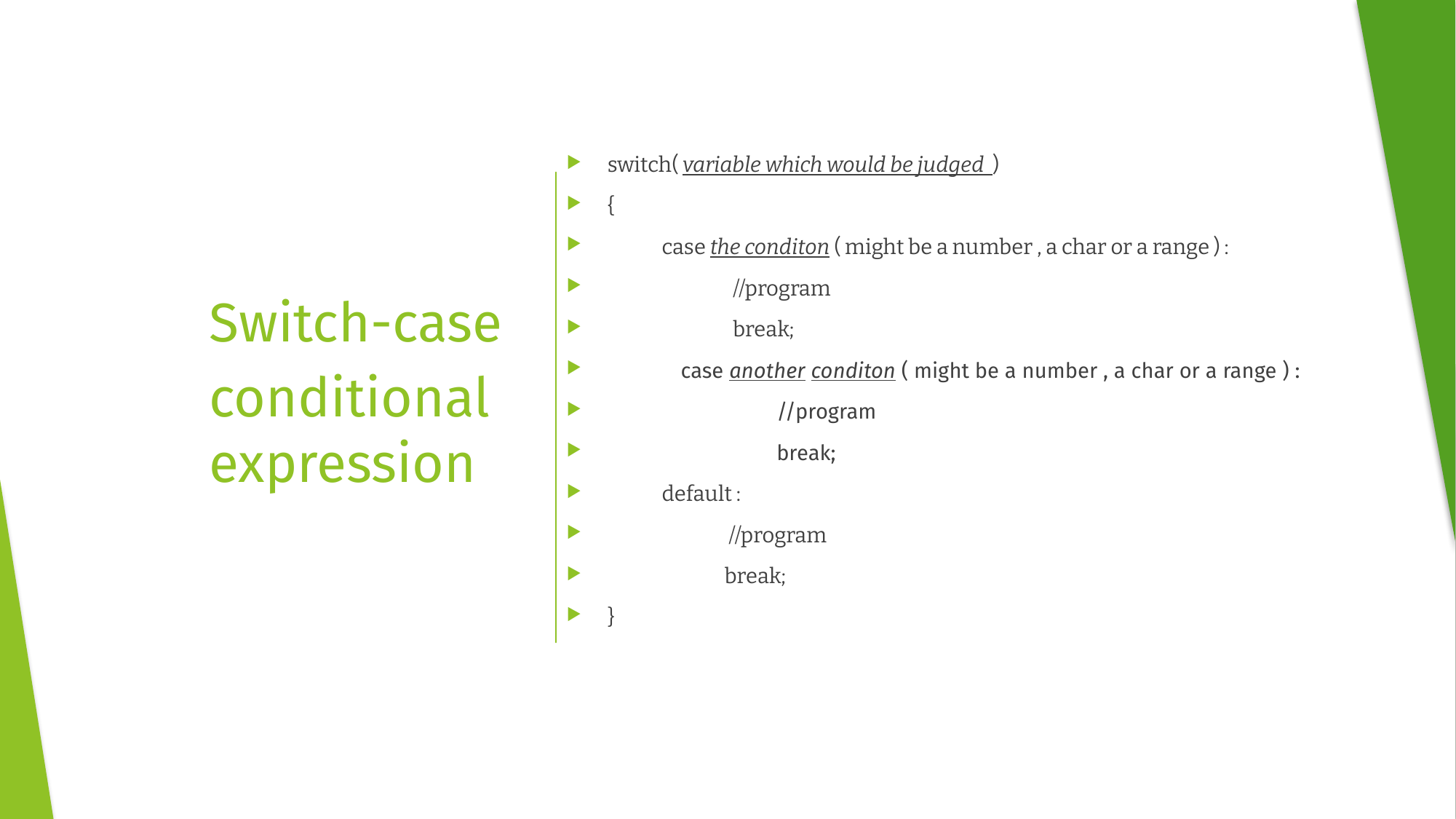

Switch-case
conditional expression
switch( variable which would be judged  )
{
             case the conditon ( might be a number , a char or a range ) :
                              //program
                              break;
             case another conditon ( might be a number , a char or a range ) :
                              //program
                              break;
             default :
                             //program
                            break;
}